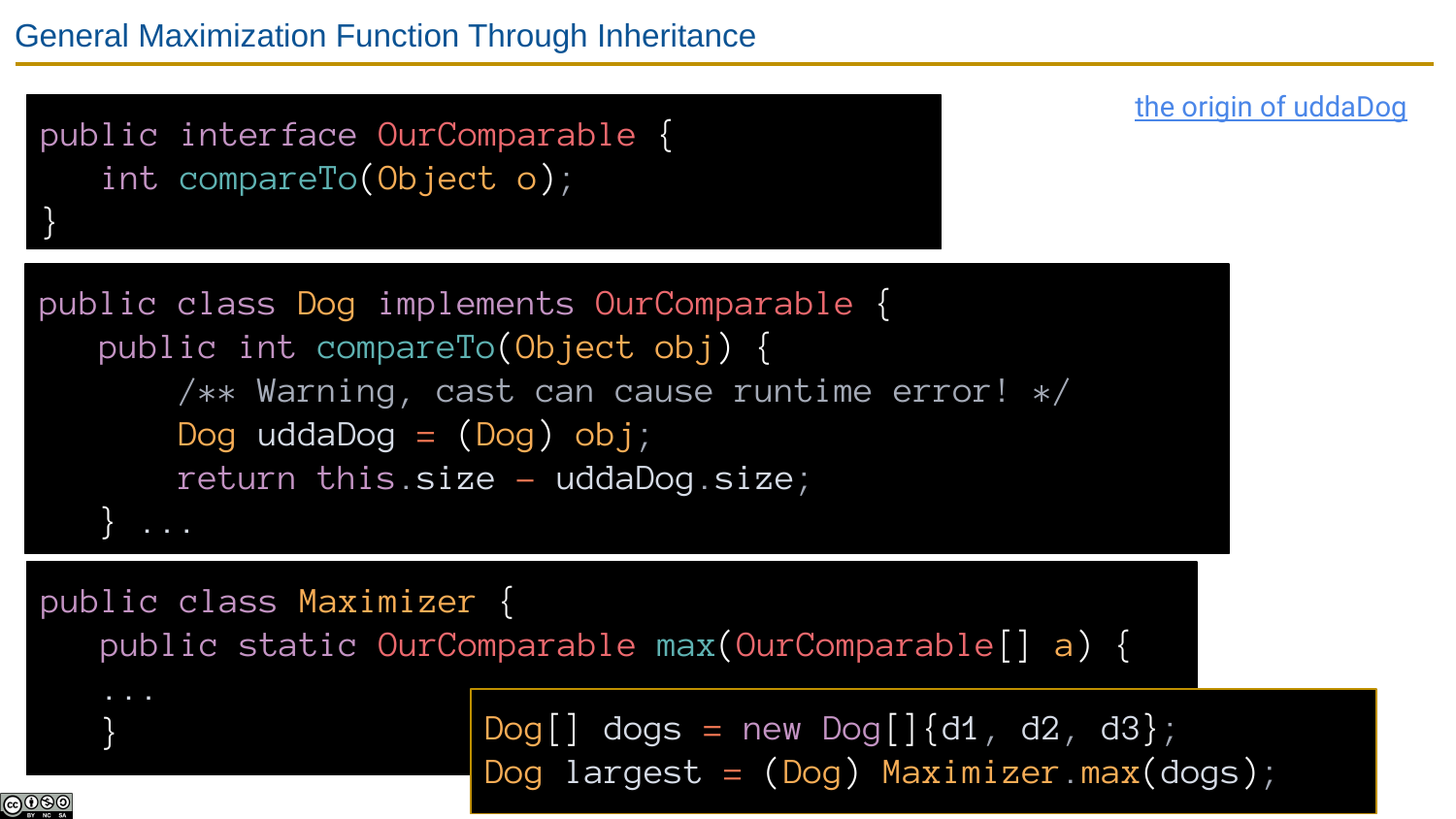

# General Maximization Function Through Inheritance
the origin of uddaDog
public interface OurComparable {
   int compareTo(Object o);
}
public class Dog implements OurComparable {
   public int compareTo(Object obj) {
       /** Warning, cast can cause runtime error! */
       Dog uddaDog = (Dog) obj;
       return this.size - uddaDog.size;
   } ...

public class Maximizer {
   public static OurComparable max(OurComparable[] a) {
   ...
   }
Dog[] dogs = new Dog[]{d1, d2, d3};
Dog largest = (Dog) Maximizer.max(dogs);